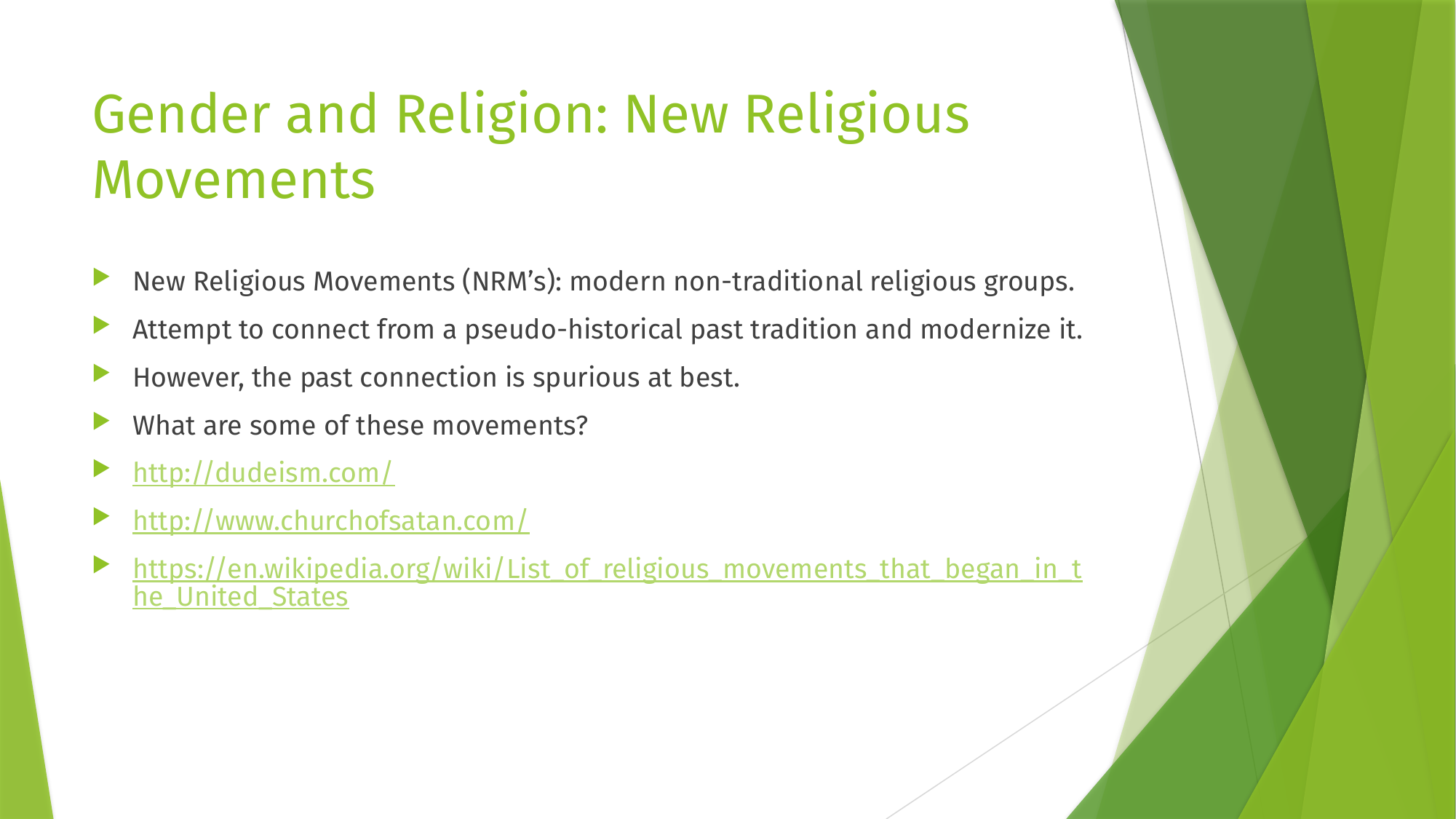

# Gender and Religion: New Religious Movements
New Religious Movements (NRM’s): modern non-traditional religious groups.
Attempt to connect from a pseudo-historical past tradition and modernize it.
However, the past connection is spurious at best.
What are some of these movements?
http://dudeism.com/
http://www.churchofsatan.com/
https://en.wikipedia.org/wiki/List_of_religious_movements_that_began_in_the_United_States